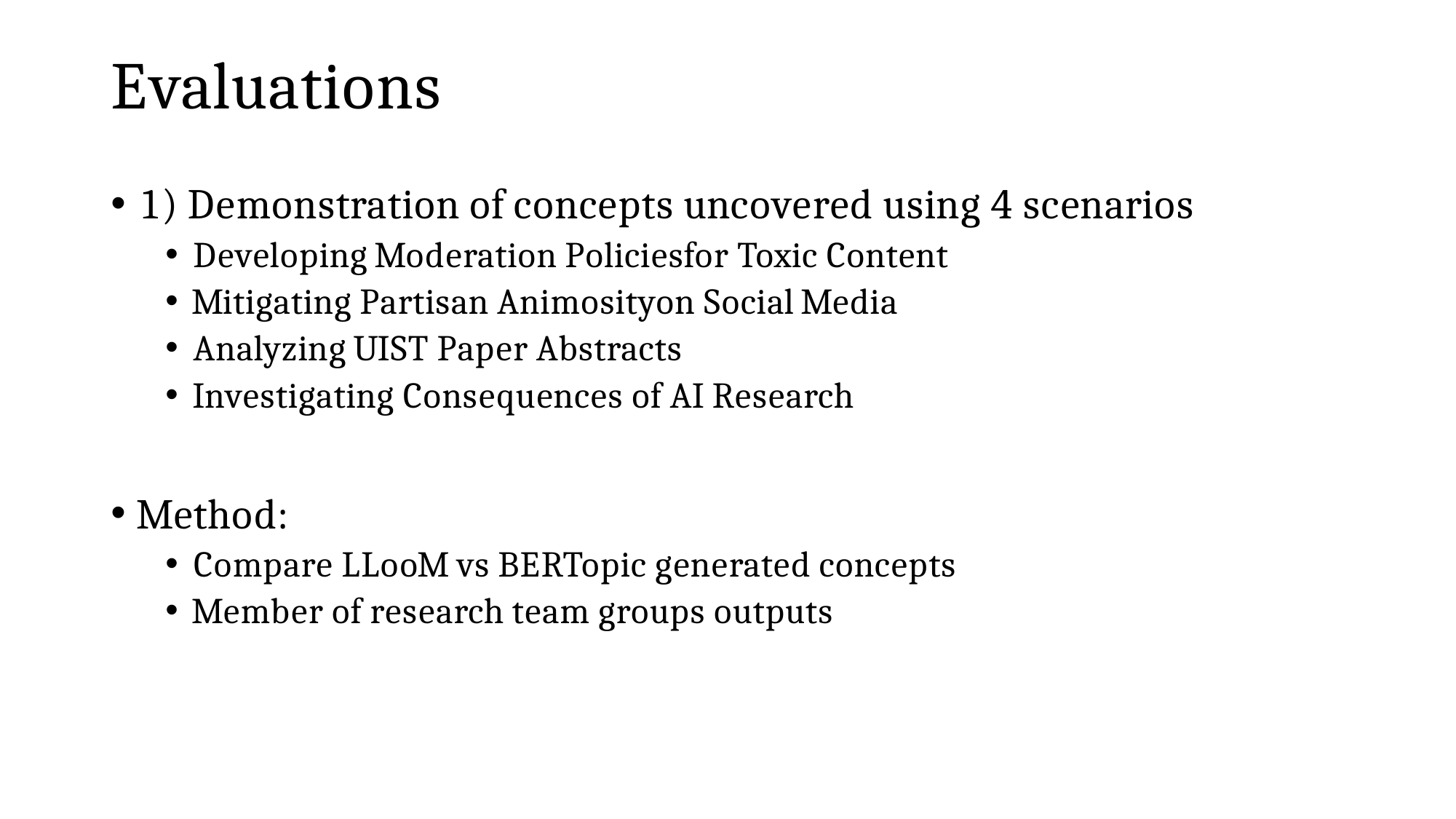

# Evaluations
1) Demonstration of concepts uncovered using 4 scenarios
Developing Moderation Policiesfor Toxic Content
Mitigating Partisan Animosityon Social Media
Analyzing UIST Paper Abstracts
Investigating Consequences of AI Research

Method:
Compare LLooM vs BERTopic generated concepts
Member of research team groups outputs